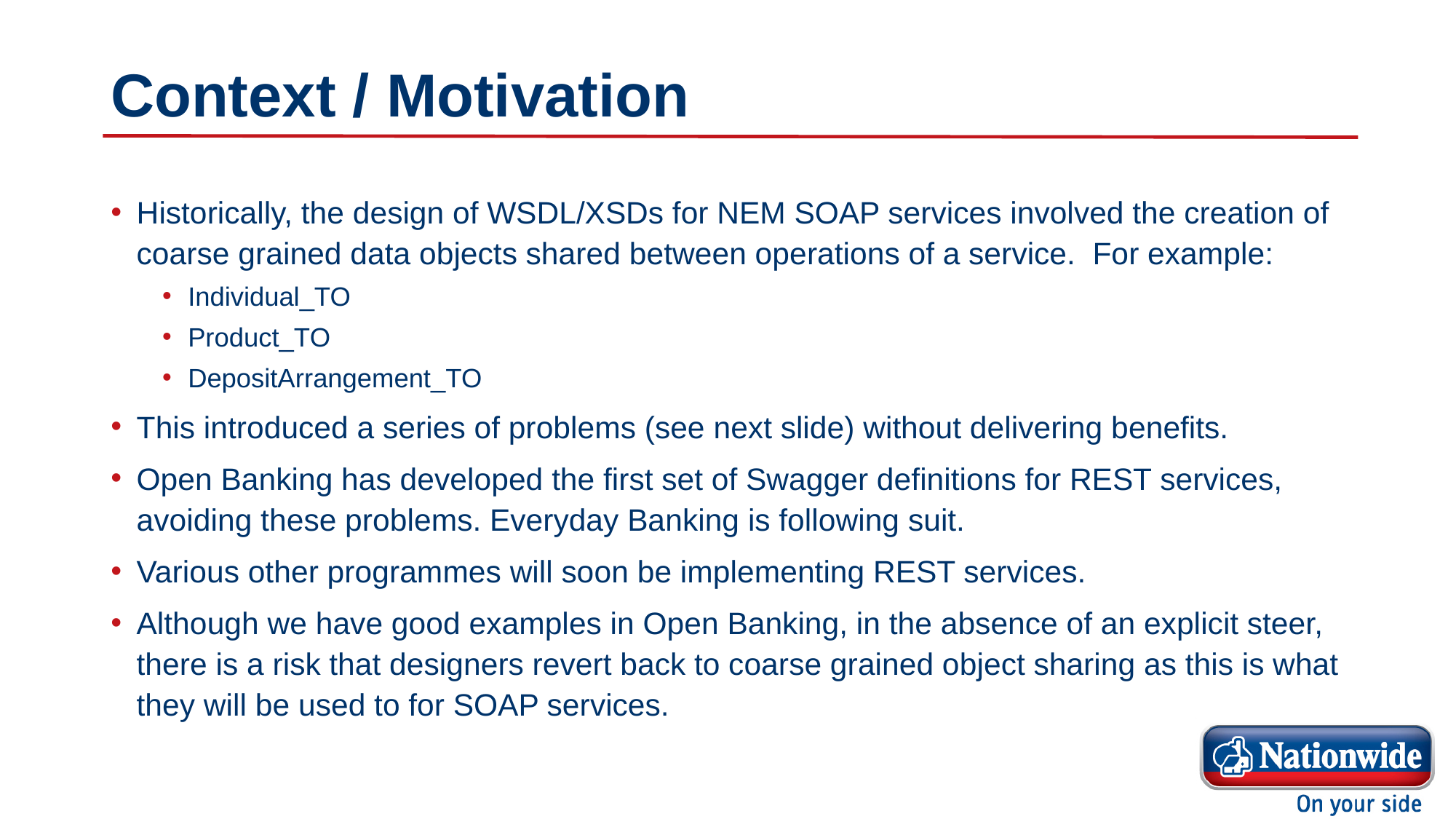

# Context / Motivation
Historically, the design of WSDL/XSDs for NEM SOAP services involved the creation of coarse grained data objects shared between operations of a service.  For example:
Individual_TO
Product_TO
DepositArrangement_TO
This introduced a series of problems (see next slide) without delivering benefits.
Open Banking has developed the first set of Swagger definitions for REST services, avoiding these problems. Everyday Banking is following suit.
Various other programmes will soon be implementing REST services.
Although we have good examples in Open Banking, in the absence of an explicit steer, there is a risk that designers revert back to coarse grained object sharing as this is what they will be used to for SOAP services.